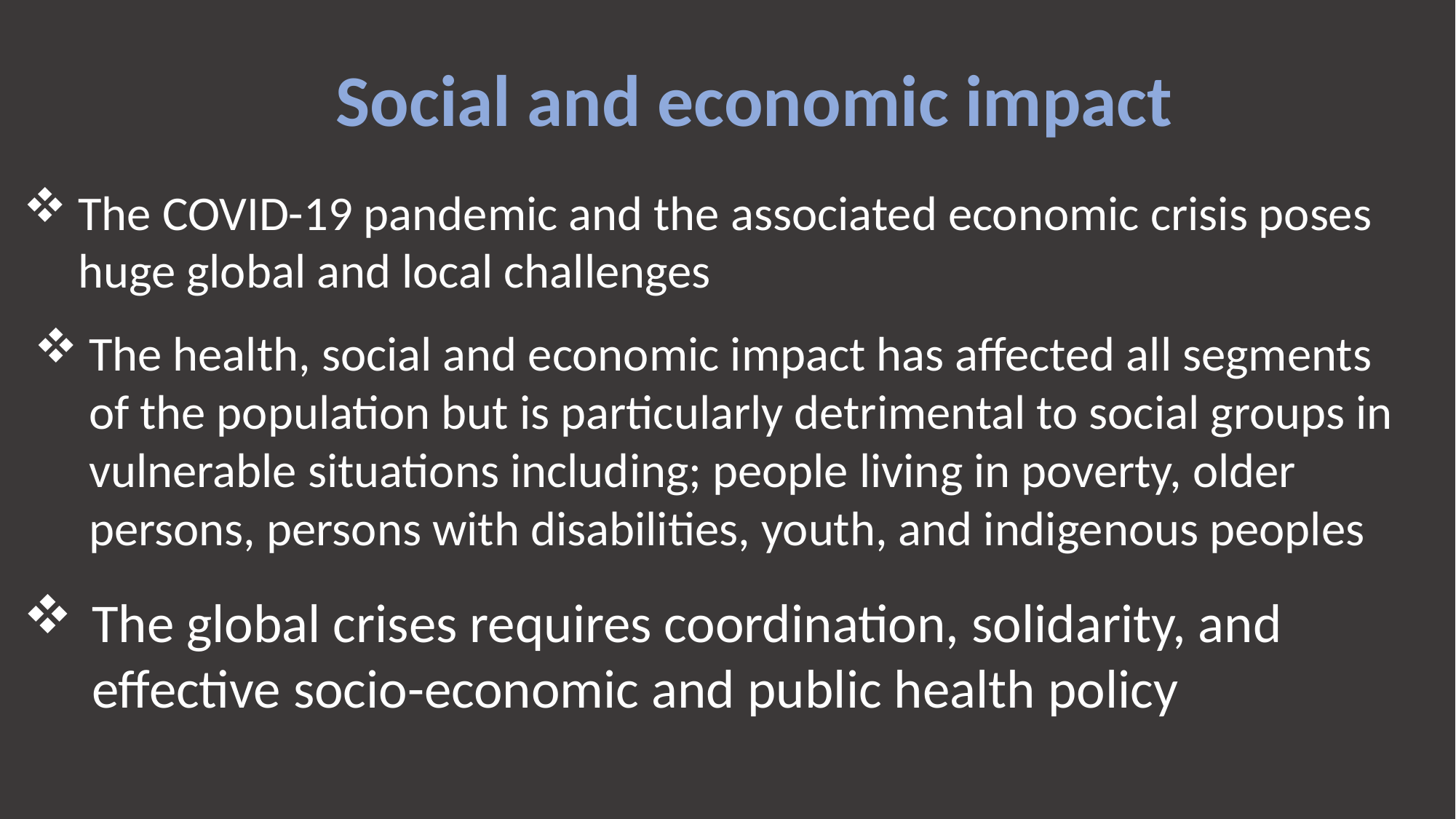

Social and economic impact
The COVID-19 pandemic and the associated economic crisis poses huge global and local challenges
The health, social and economic impact has affected all segments of the population but is particularly detrimental to social groups in vulnerable situations including; people living in poverty, older persons, persons with disabilities, youth, and indigenous peoples
The global crises requires coordination, solidarity, and effective socio-economic and public health policy